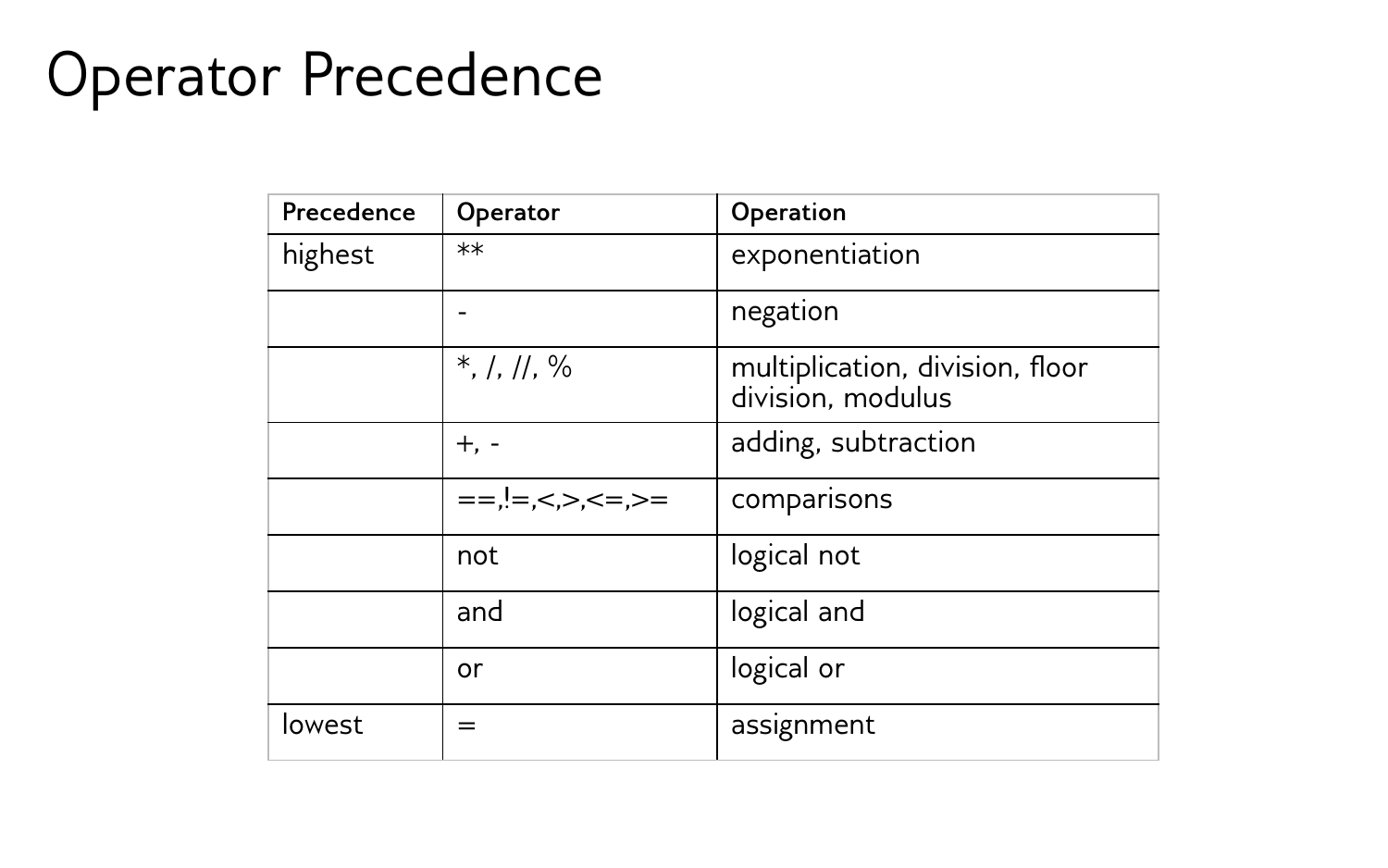

# Operator Precedence
| Precedence | Operator | Operation |
| --- | --- | --- |
| highest | \*\* | exponentiation |
|  | - | negation |
|  | \*, /, //, % | multiplication, division, floor division, modulus |
|  | +, - | adding, subtraction |
|  | ==,!=,<,>,<=,>= | comparisons |
|  | not | logical not |
|  | and | logical and |
|  | or | logical or |
| lowest | = | assignment |